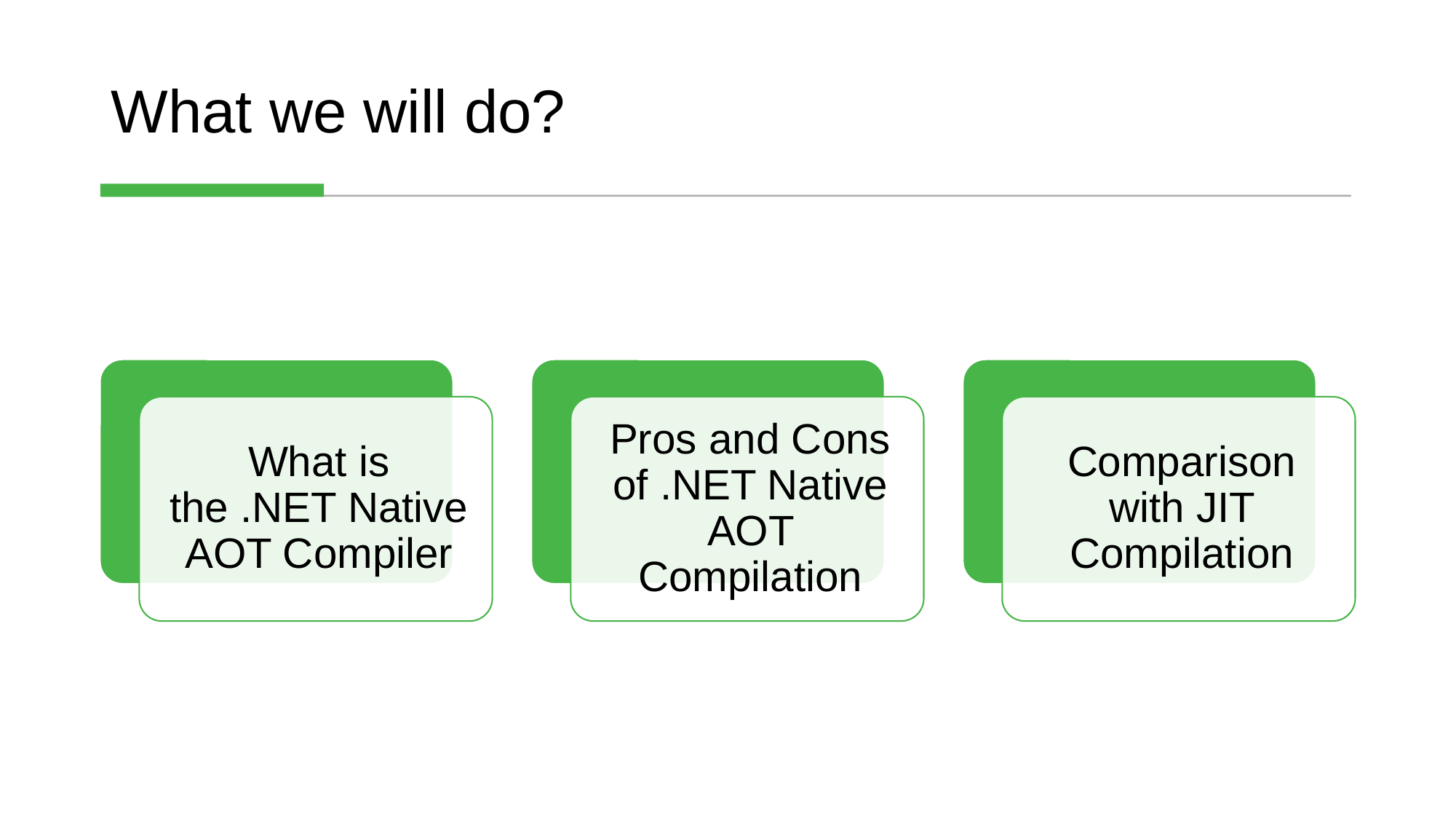

# What we will do?

What is the .NET Native AOT Compiler
Pros and Cons of .NET Native AOT Compilation
Comparison with JIT Compilation